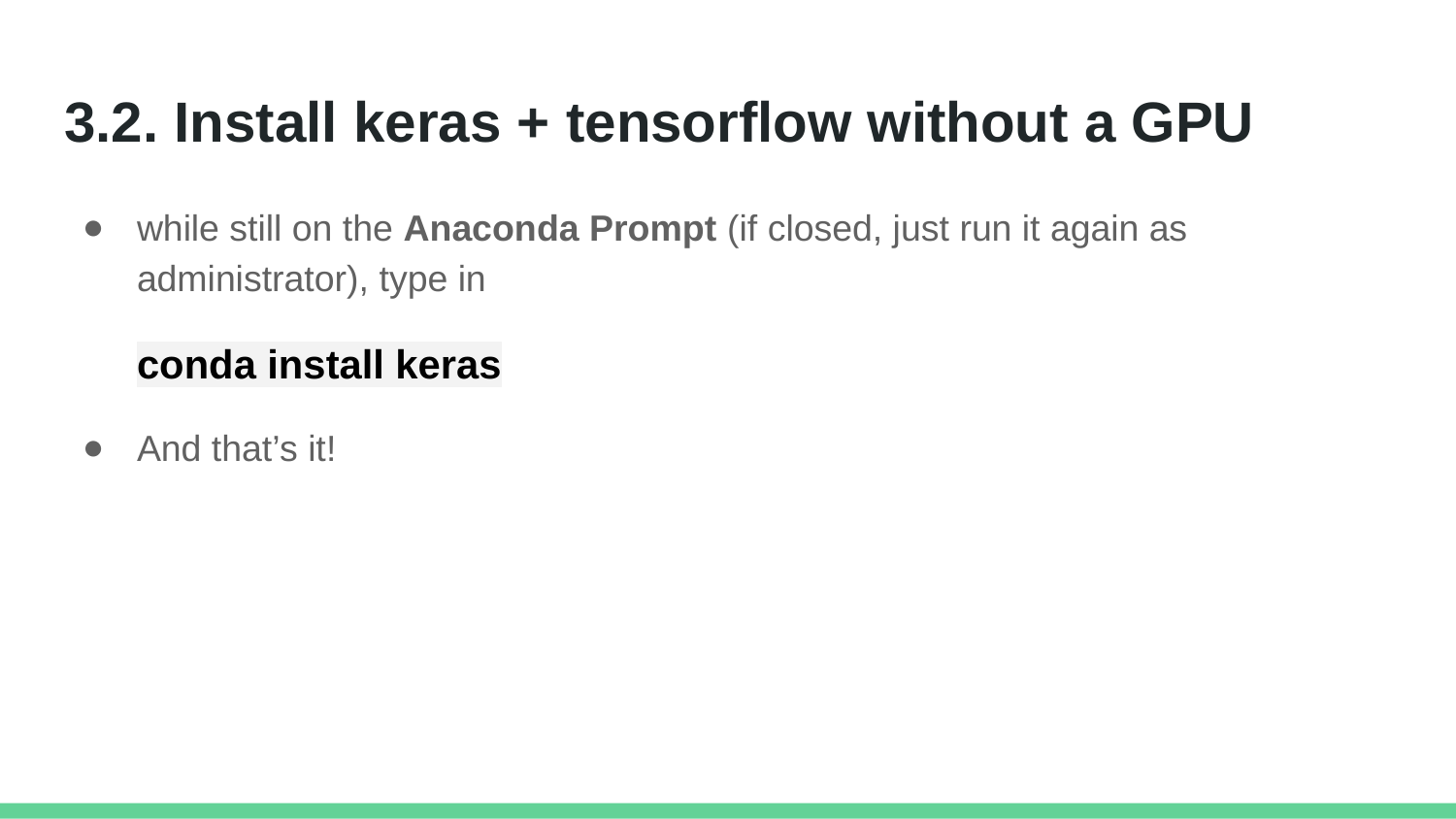

# 3.2. Install keras + tensorflow without a GPU
while still on the Anaconda Prompt (if closed, just run it again as administrator), type in
conda install keras
And that’s it!